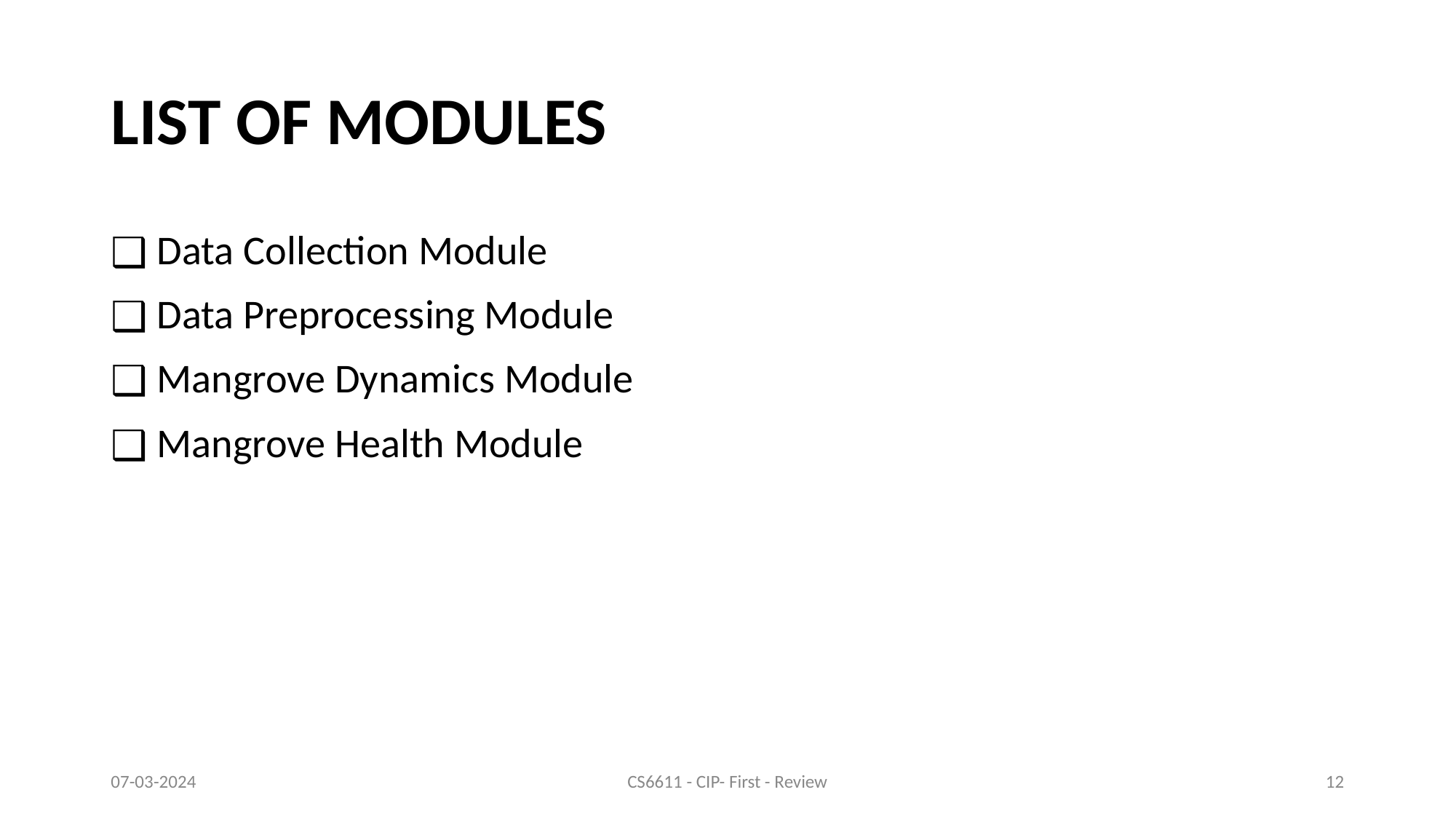

# LIST OF MODULES
 Data Collection Module
 Data Preprocessing Module
 Mangrove Dynamics Module
 Mangrove Health Module

07-03-2024
CS6611 - CIP- First - Review
12